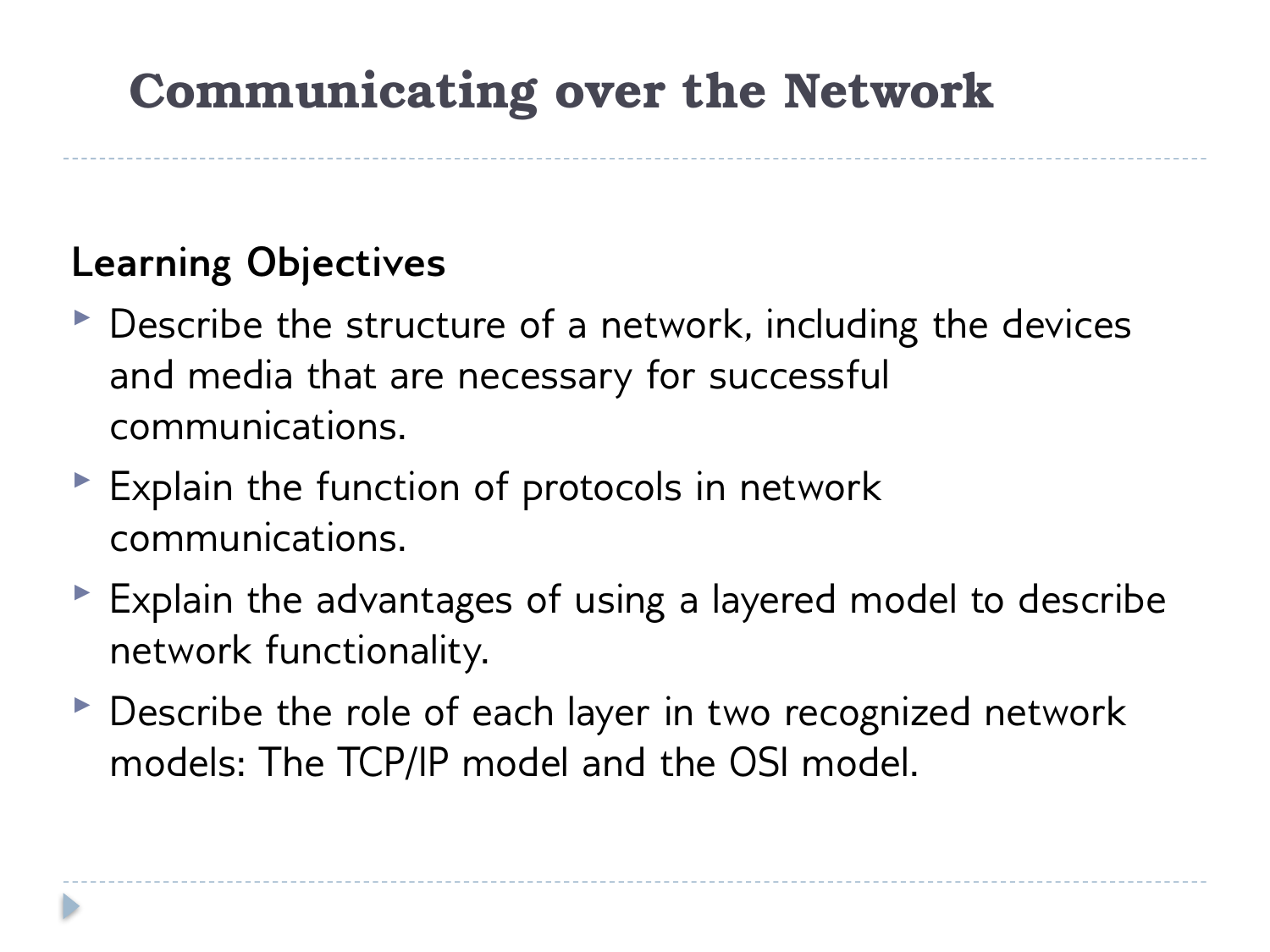

# Communicating over the Network
Learning Objectives
Describe the structure of a network, including the devices and media that are necessary for successful communications.
Explain the function of protocols in network communications.
Explain the advantages of using a layered model to describe network functionality.
Describe the role of each layer in two recognized network models: The TCP/IP model and the OSI model.